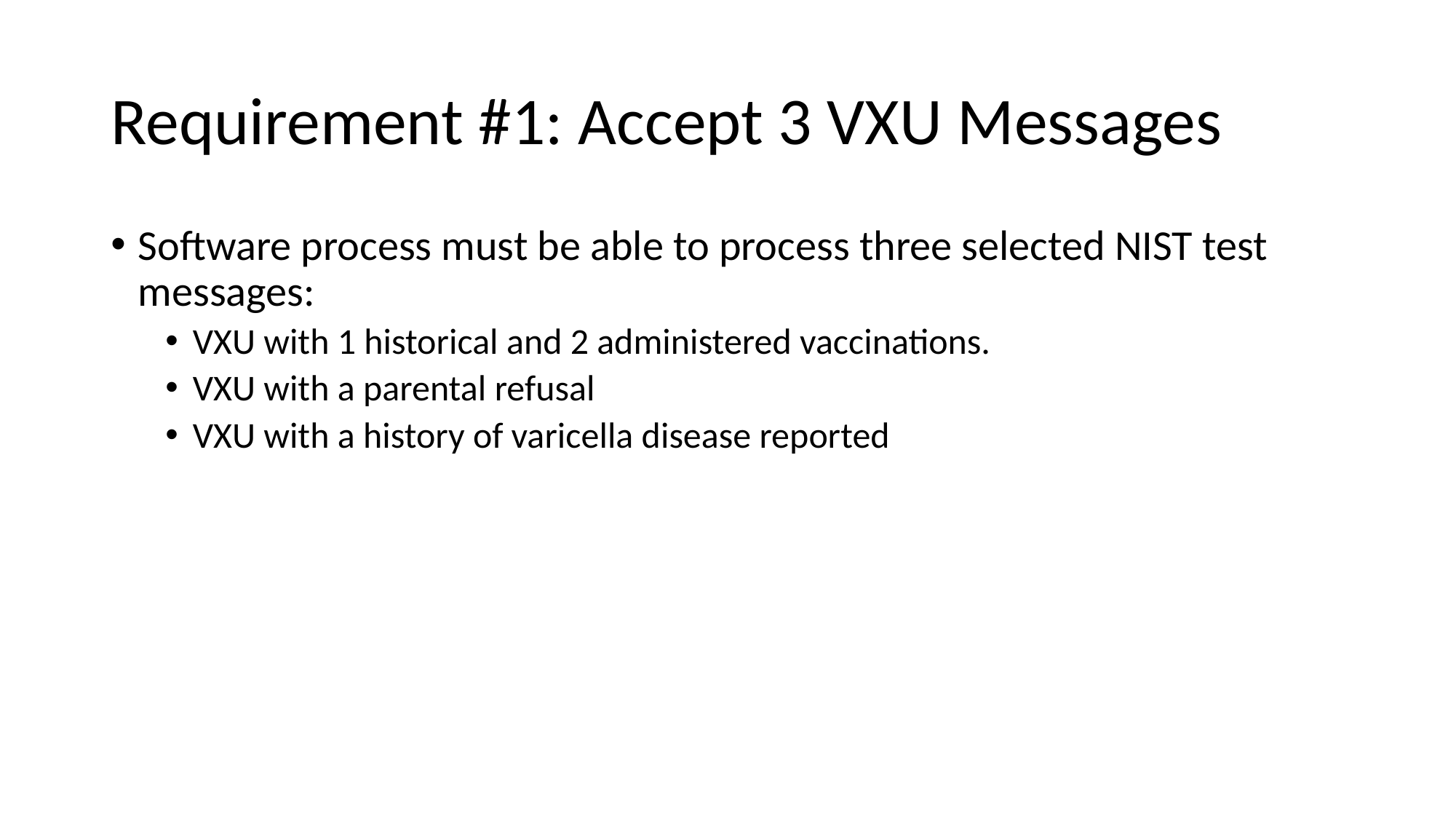

# Requirement #1: Accept 3 VXU Messages
Software process must be able to process three selected NIST test messages:
VXU with 1 historical and 2 administered vaccinations.
VXU with a parental refusal
VXU with a history of varicella disease reported